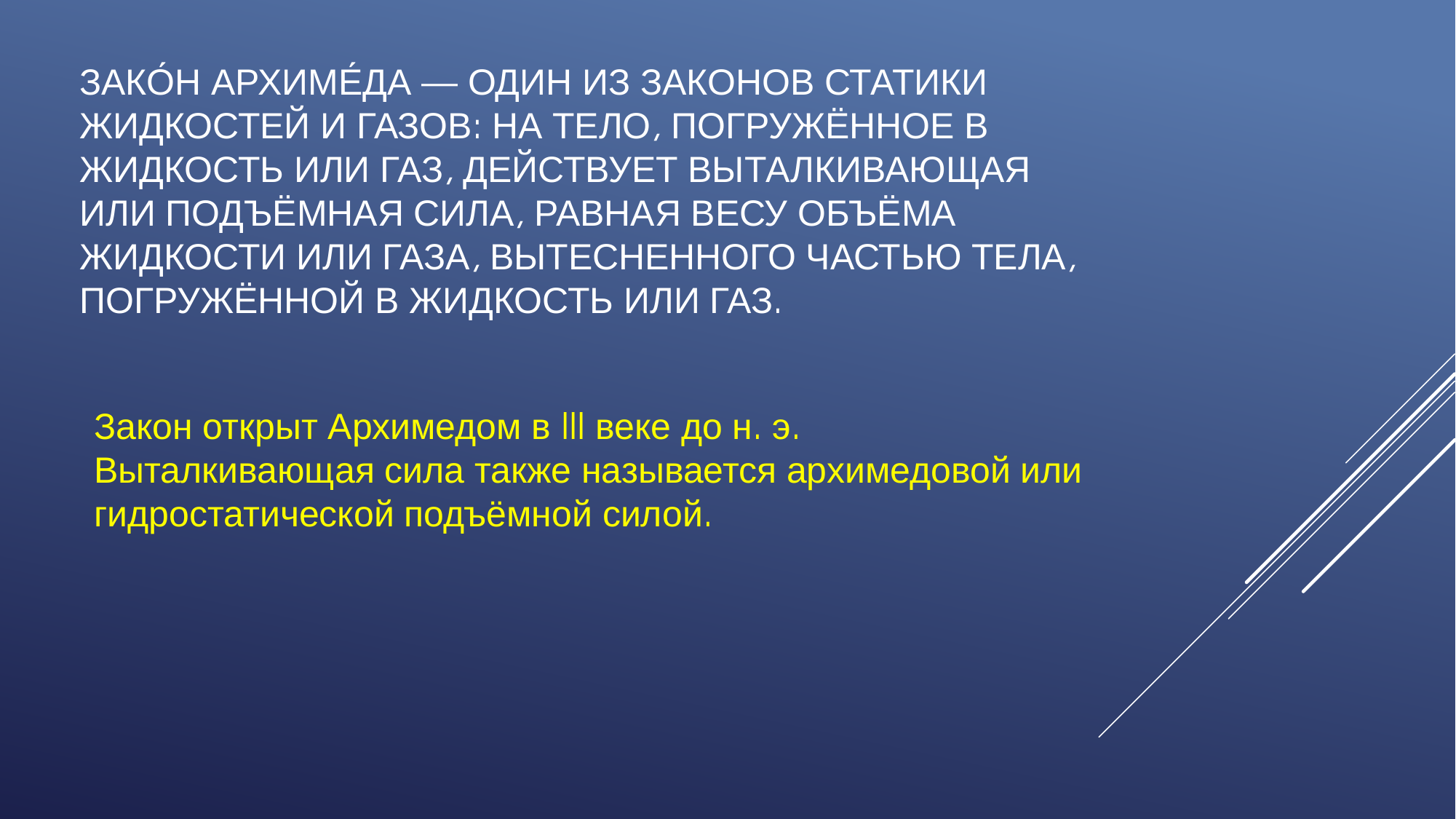

# Зако́н Архиме́да — один из законов статики жидкостей и газов: на тело, погружённое в жидкость или газ, действует выталкивающая или подъёмная сила, равная весу объёма жидкости или газа, вытесненного частью тела, погружённой в жидкость или газ.
Закон открыт Архимедом в III веке до н. э. Выталкивающая сила также называется архимедовой или гидростатической подъёмной силой.